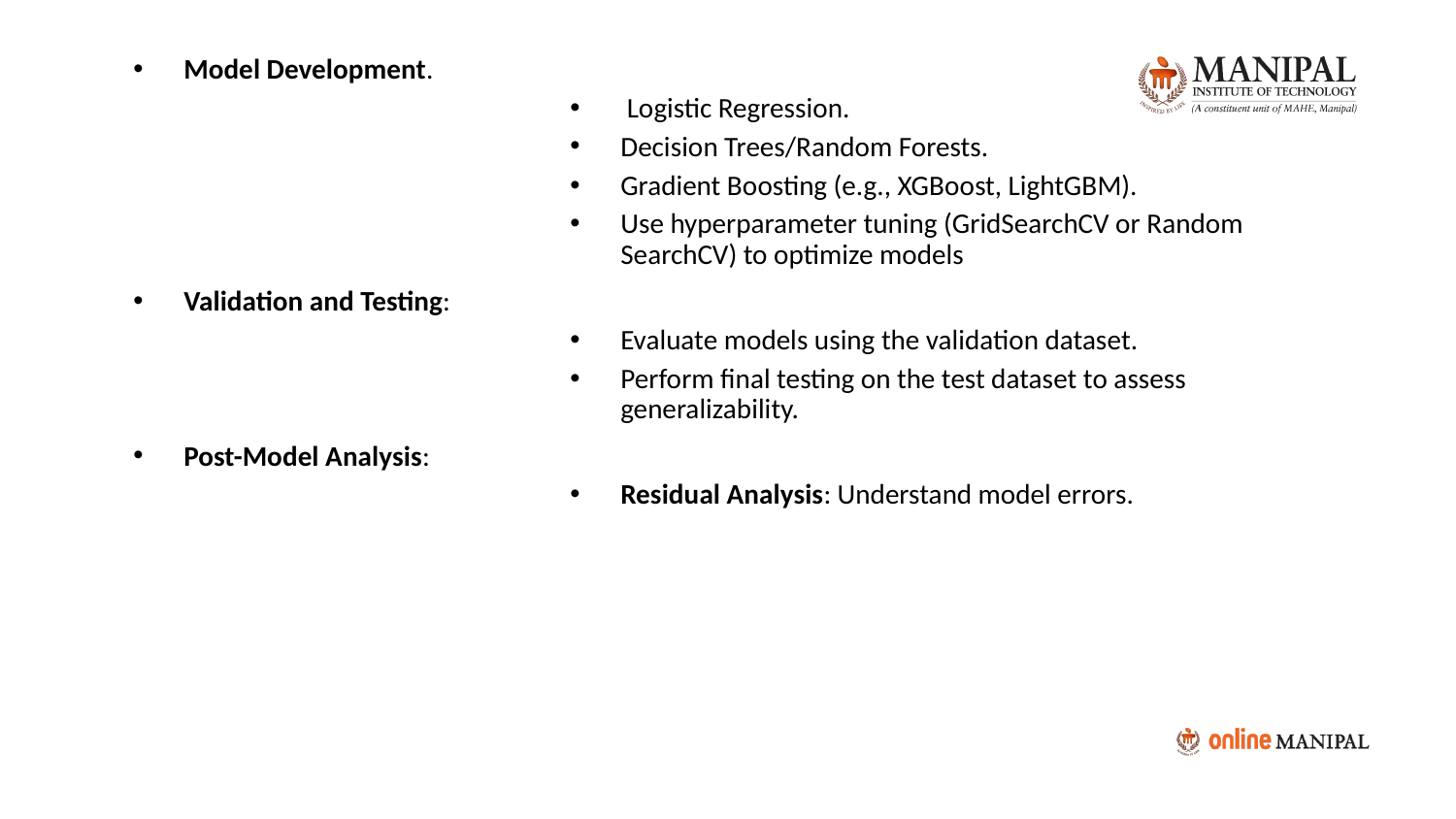

Model Development.
 Logistic Regression.
Decision Trees/Random Forests.
Gradient Boosting (e.g., XGBoost, LightGBM).
Use hyperparameter tuning (GridSearchCV or Random SearchCV) to optimize models
Validation and Testing:
Evaluate models using the validation dataset.
Perform final testing on the test dataset to assess generalizability.
Post-Model Analysis:
Residual Analysis: Understand model errors.